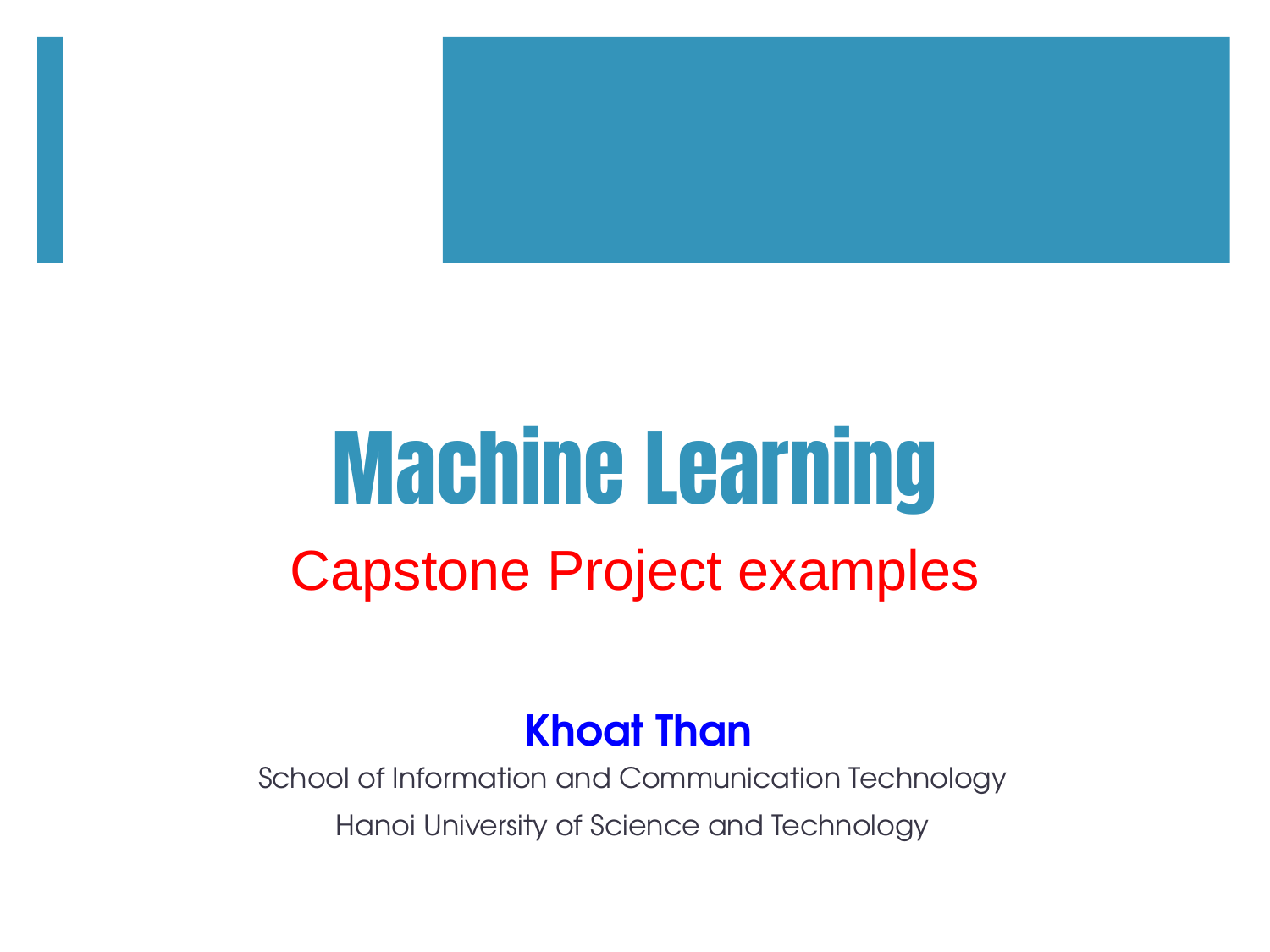

# Machine Learning Capstone Project examples
Khoat Than
School of Information and Communication Technology
Hanoi University of Science and Technology